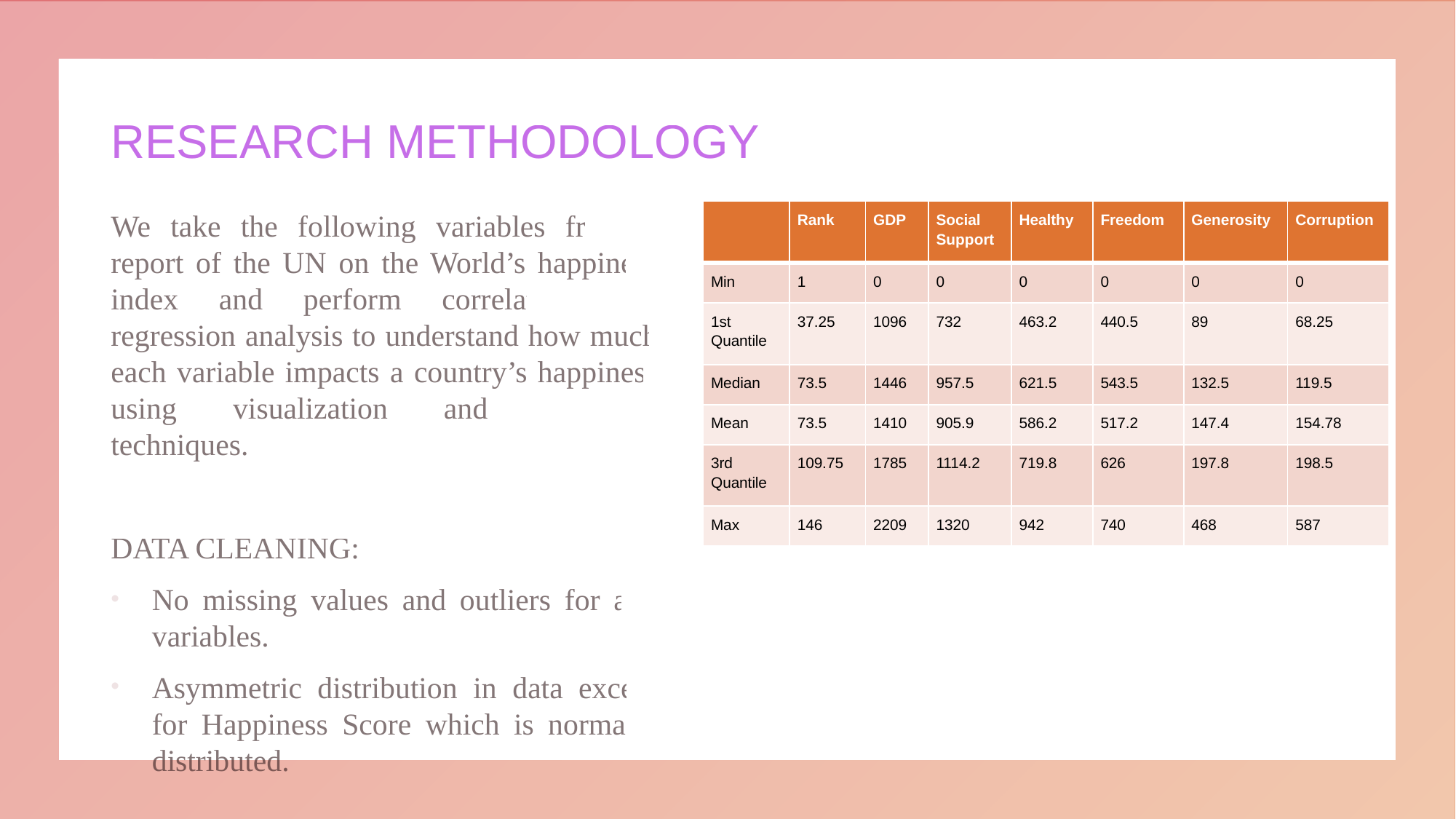

# RESEARCH METHODOLOGY
We take the following variables from a report of the UN on the World’s happiness index and perform correlation and regression analysis to understand how much each variable impacts a country’s happiness using visualization and statistical techniques.

DATA CLEANING:
No missing values and outliers for any variables.
Asymmetric distribution in data except for Happiness Score which is normally distributed.
|  | Rank | GDP | Social Support | Healthy | Freedom | Generosity | Corruption |
| --- | --- | --- | --- | --- | --- | --- | --- |
| Min | 1 | 0 | 0 | 0 | 0 | 0 | 0 |
| 1st Quantile | 37.25 | 1096 | 732 | 463.2 | 440.5 | 89 | 68.25 |
| Median | 73.5 | 1446 | 957.5 | 621.5 | 543.5 | 132.5 | 119.5 |
| Mean | 73.5 | 1410 | 905.9 | 586.2 | 517.2 | 147.4 | 154.78 |
| 3rd Quantile | 109.75 | 1785 | 1114.2 | 719.8 | 626 | 197.8 | 198.5 |
| Max | 146 | 2209 | 1320 | 942 | 740 | 468 | 587 |